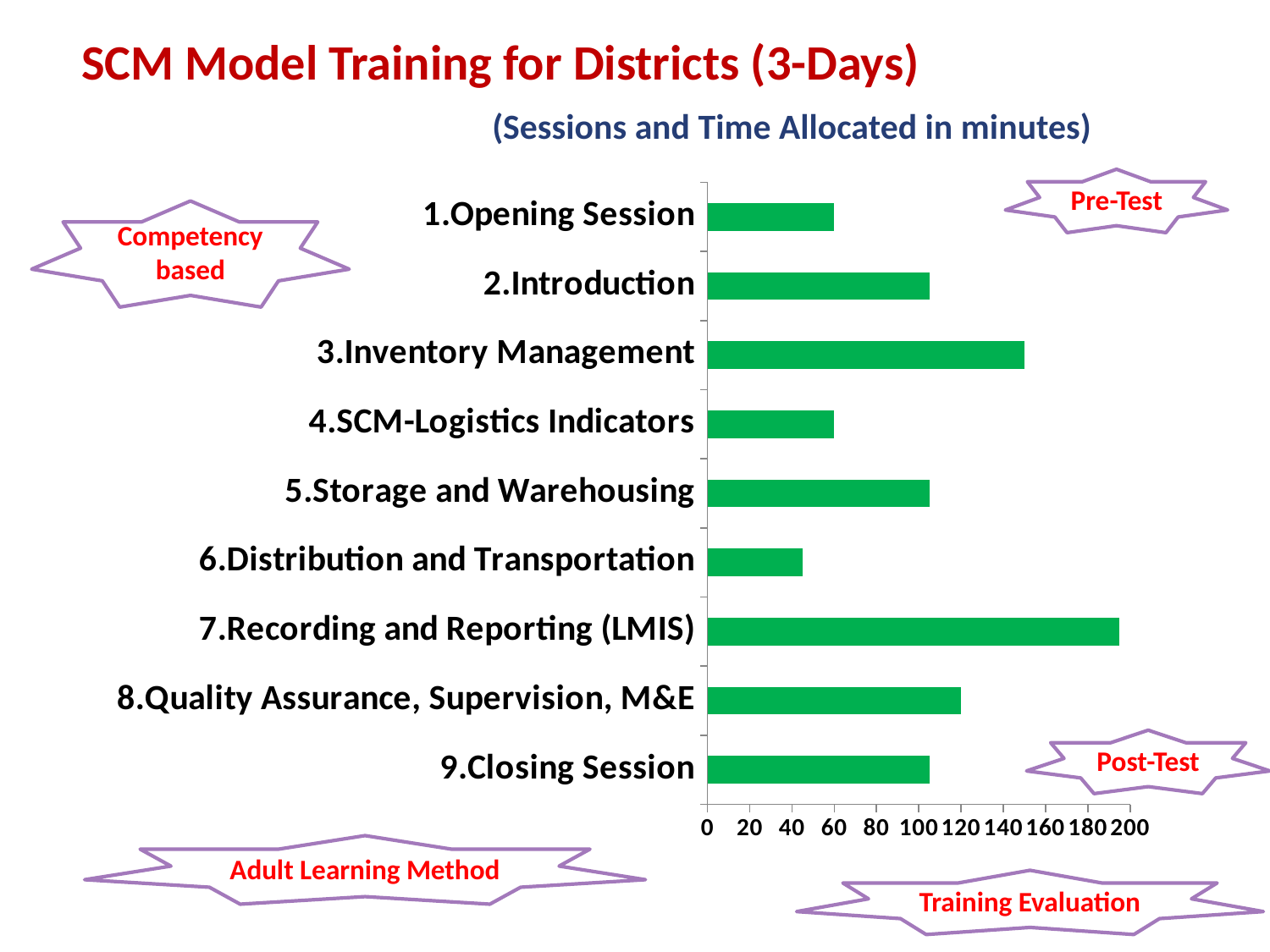

# SCM Model Training for Districts (3-Days)                                                     (Sessions and Time Allocated in minutes)

### Chart

| Category |  |
|---|---|
| 9.Closing Session | 105.0 |
| 8.Quality Assurance, Supervision, M&E | 120.0 |
| 7.Recording and Reporting (LMIS) | 195.0 |
| 6.Distribution and Transportation | 45.0 |
| 5.Storage and Warehousing | 105.0 |
| 4.SCM-Logistics Indicators | 60.0 |
| 3.Inventory Management | 150.0 |
| 2.Introduction | 105.0 |
| 1.Opening Session | 60.0 |
Pre-Test
Competency based
Post-Test
Adult Learning Method
Training Evaluation